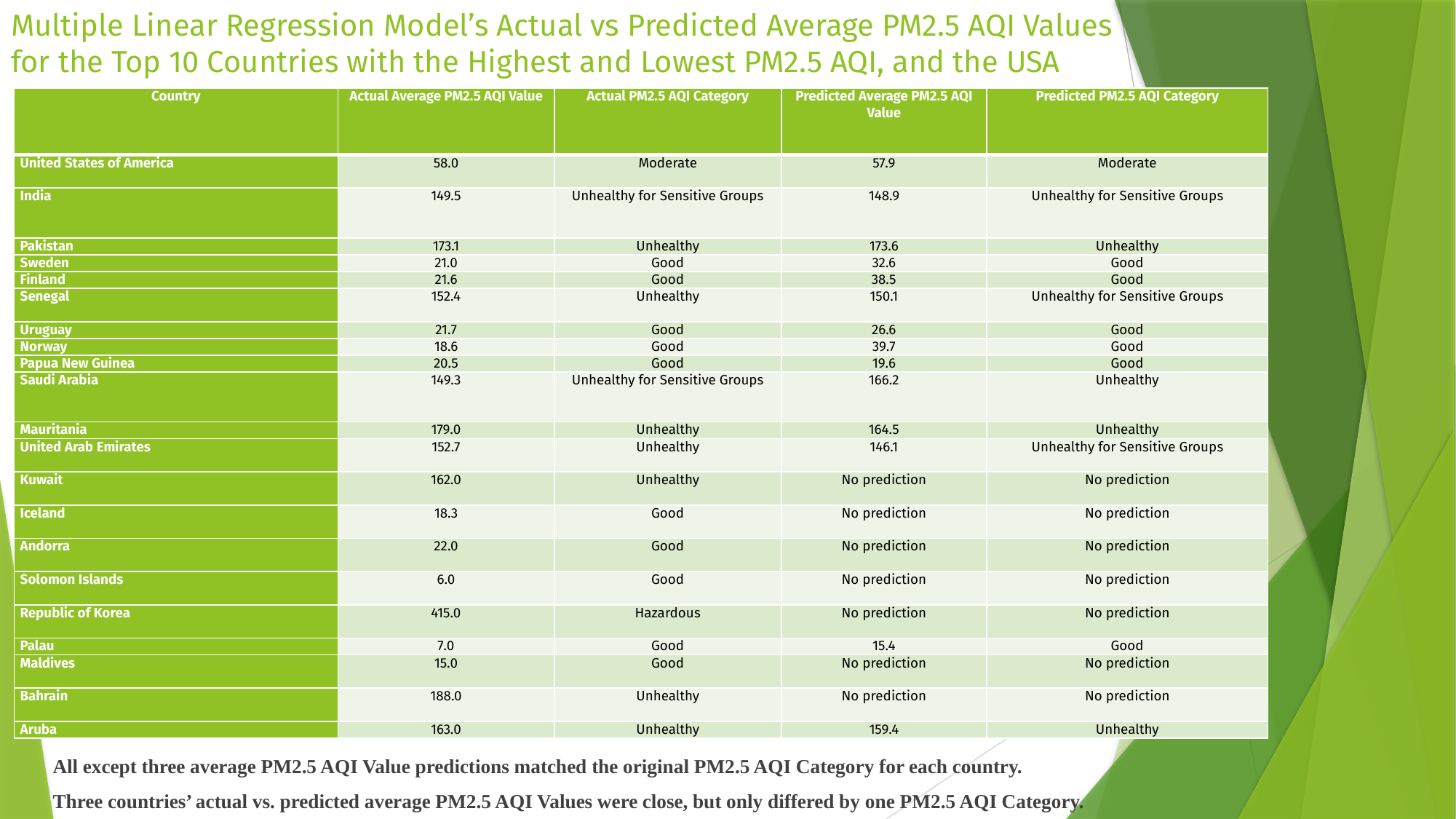

# Multiple Linear Regression Model’s Actual vs Predicted Average PM2.5 AQI Values for the Top 10 Countries with the Highest and Lowest PM2.5 AQI, and the USA
| Country | Actual Average PM2.5 AQI Value | Actual PM2.5 AQI Category | Predicted Average PM2.5 AQI Value | Predicted PM2.5 AQI Category |
| --- | --- | --- | --- | --- |
| United States of America | 58.0 | Moderate | 57.9 | Moderate |
| India | 149.5 | Unhealthy for Sensitive Groups | 148.9 | Unhealthy for Sensitive Groups |
| Pakistan | 173.1 | Unhealthy | 173.6 | Unhealthy |
| Sweden | 21.0 | Good | 32.6 | Good |
| Finland | 21.6 | Good | 38.5 | Good |
| Senegal | 152.4 | Unhealthy | 150.1 | Unhealthy for Sensitive Groups |
| Uruguay | 21.7 | Good | 26.6 | Good |
| Norway | 18.6 | Good | 39.7 | Good |
| Papua New Guinea | 20.5 | Good | 19.6 | Good |
| Saudi Arabia | 149.3 | Unhealthy for Sensitive Groups | 166.2 | Unhealthy |
| Mauritania | 179.0 | Unhealthy | 164.5 | Unhealthy |
| United Arab Emirates | 152.7 | Unhealthy | 146.1 | Unhealthy for Sensitive Groups |
| Kuwait | 162.0 | Unhealthy | No prediction | No prediction |
| Iceland | 18.3 | Good | No prediction | No prediction |
| Andorra | 22.0 | Good | No prediction | No prediction |
| Solomon Islands | 6.0 | Good | No prediction | No prediction |
| Republic of Korea | 415.0 | Hazardous | No prediction | No prediction |
| Palau | 7.0 | Good | 15.4 | Good |
| Maldives | 15.0 | Good | No prediction | No prediction |
| Bahrain | 188.0 | Unhealthy | No prediction | No prediction |
| Aruba | 163.0 | Unhealthy | 159.4 | Unhealthy |
All except three average PM2.5 AQI Value predictions matched the original PM2.5 AQI Category for each country.
Three countries’ actual vs. predicted average PM2.5 AQI Values were close, but only differed by one PM2.5 AQI Category.